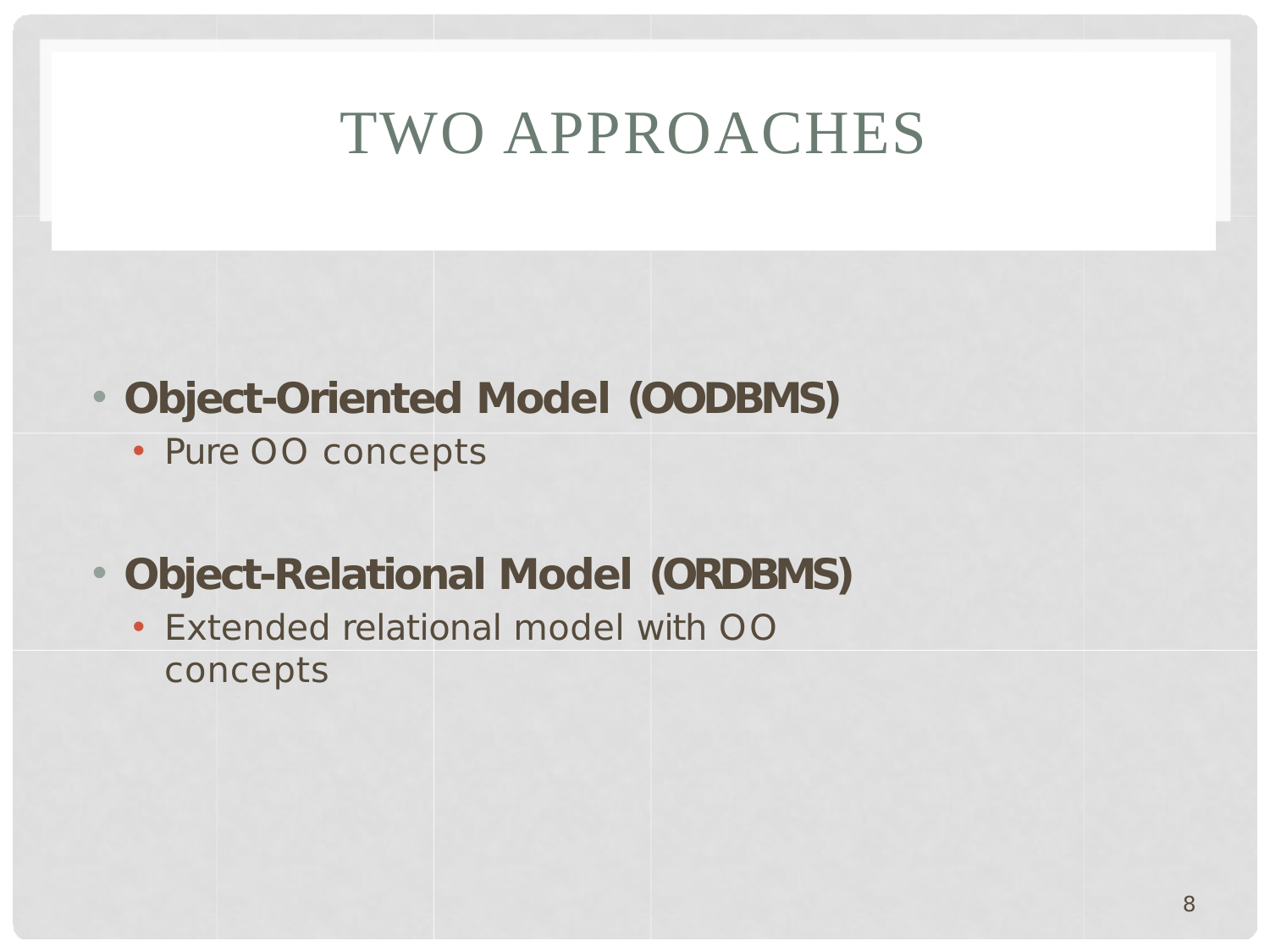

# TWO APPROACHES
Object-Oriented Model (OODBMS)
Pure OO concepts

Object-Relational Model (ORDBMS)
Extended relational model with OO concepts
8